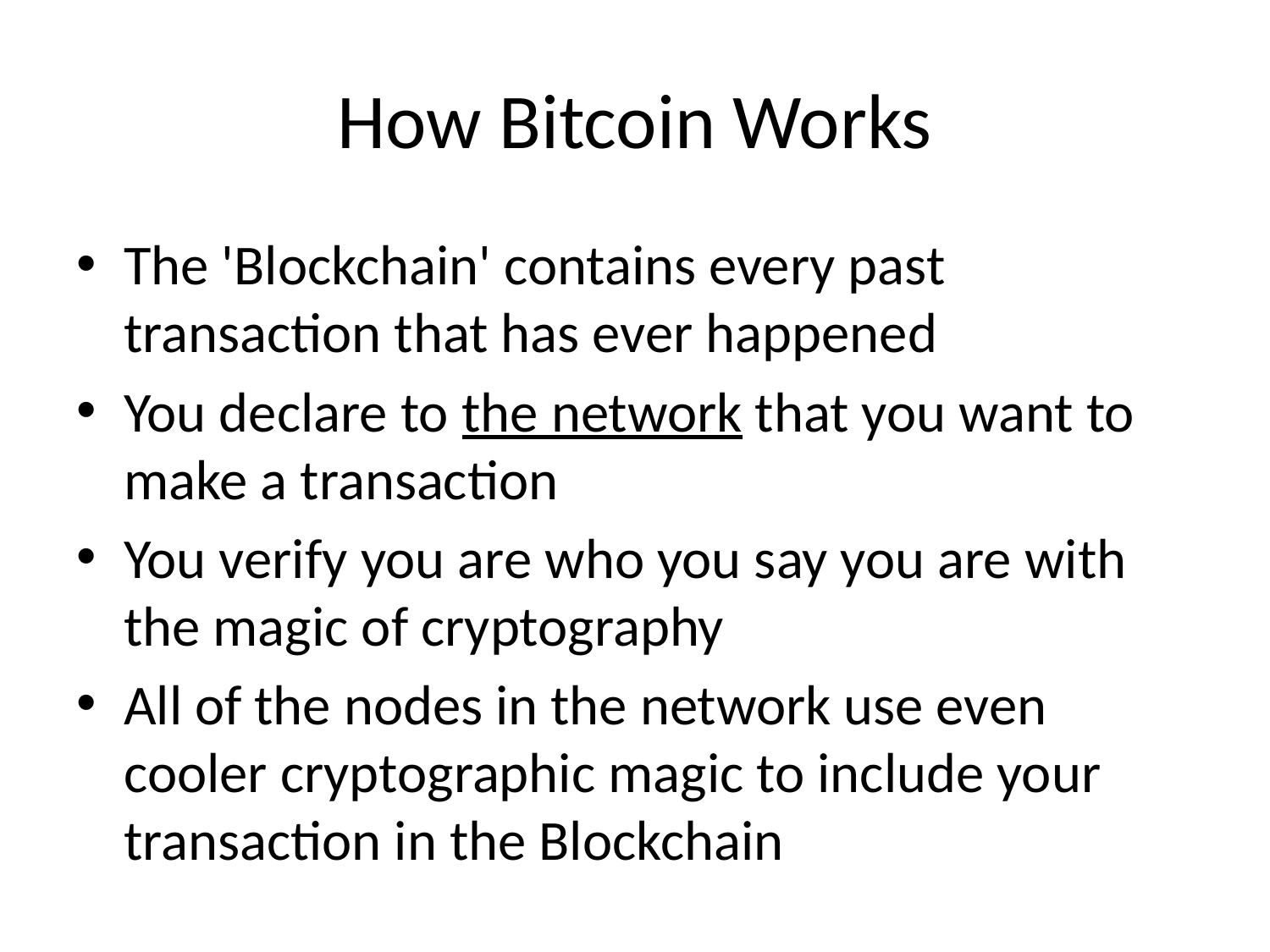

# How Bitcoin Works
The 'Blockchain' contains every past transaction that has ever happened
You declare to the network that you want to make a transaction
You verify you are who you say you are with the magic of cryptography
All of the nodes in the network use even cooler cryptographic magic to include your transaction in the Blockchain